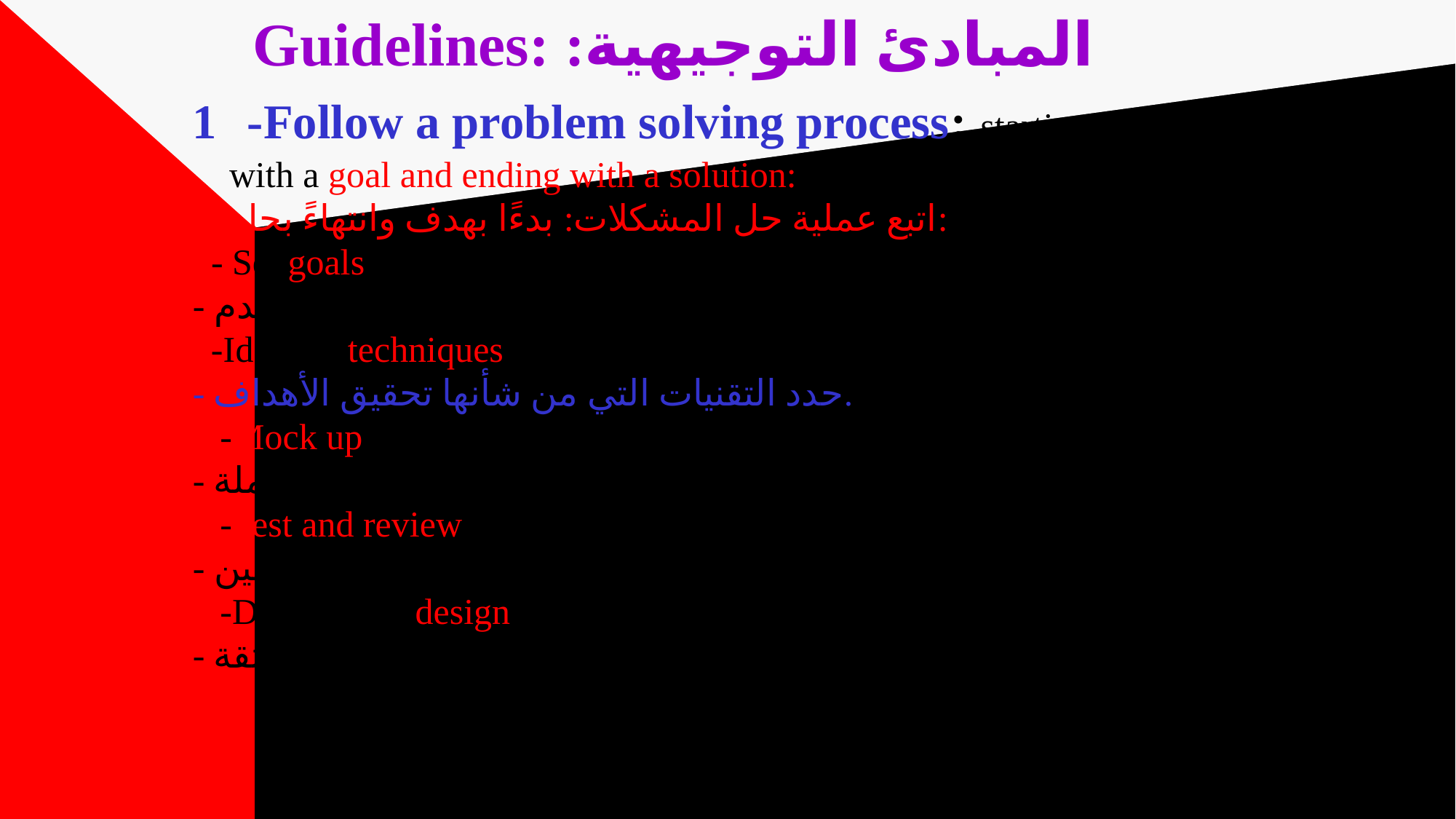

# Guidelines: المبادئ التوجيهية: 1-Follow a problem solving process: starting with a goal and ending with a solution: 1- اتبع عملية حل المشكلات: بدءًا بهدف وانتهاءً بحل: - Set goals for the document based on user analysis. - حدد أهدافًا للوثيقة بناءً على تحليل المستخدم. -Identify techniques that would meet the goals. - حدد التقنيات التي من شأنها تحقيق الأهداف. -Mock up examples of potentially useful designs. - قم بعمل نماذج لتصاميم مفيدة محتملة. -Test and review, evaluate with users. - اختبرها وراجعها وقيمها مع المستخدمين. -Decide on a design with confidence. - اتخذ قرارًا بشأن التصميم بثقة.